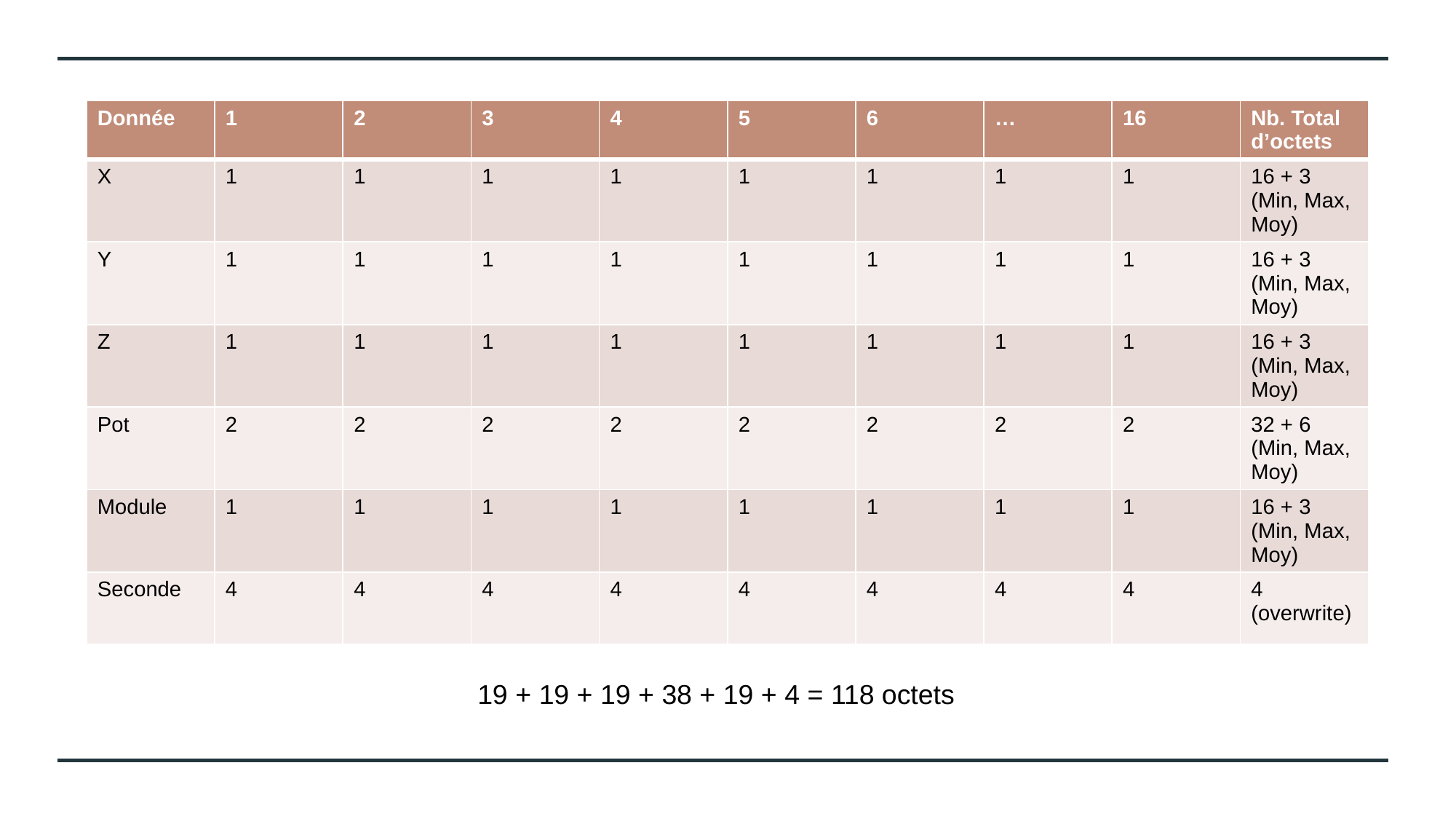

| Donnée | 1 | 2 | 3 | 4 | 5 | 6 | … | 16 | Nb. Total d’octets |
| --- | --- | --- | --- | --- | --- | --- | --- | --- | --- |
| X | 1 | 1 | 1 | 1 | 1 | 1 | 1 | 1 | 16 + 3 (Min, Max, Moy) |
| Y | 1 | 1 | 1 | 1 | 1 | 1 | 1 | 1 | 16 + 3 (Min, Max, Moy) |
| Z | 1 | 1 | 1 | 1 | 1 | 1 | 1 | 1 | 16 + 3 (Min, Max, Moy) |
| Pot | 2 | 2 | 2 | 2 | 2 | 2 | 2 | 2 | 32 + 6 (Min, Max, Moy) |
| Module | 1 | 1 | 1 | 1 | 1 | 1 | 1 | 1 | 16 + 3 (Min, Max, Moy) |
| Seconde | 4 | 4 | 4 | 4 | 4 | 4 | 4 | 4 | 4 (overwrite) |
19 + 19 + 19 + 38 + 19 + 4 = 118 octets